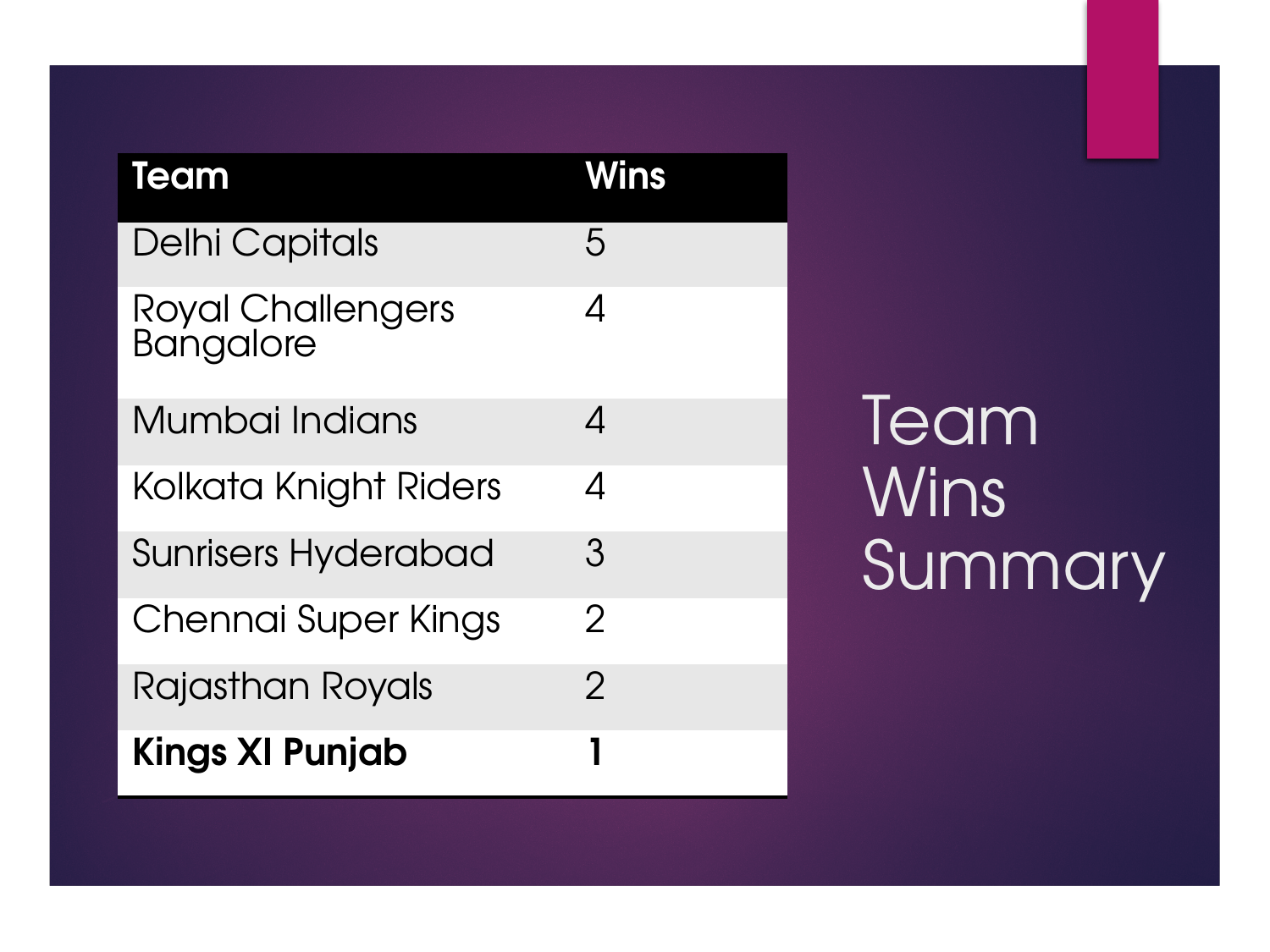

# Team Wins Summary
| Team | Wins |
| --- | --- |
| Delhi Capitals | 5 |
| Royal Challengers Bangalore | 4 |
| Mumbai Indians | 4 |
| Kolkata Knight Riders | 4 |
| Sunrisers Hyderabad | 3 |
| Chennai Super Kings | 2 |
| Rajasthan Royals | 2 |
| Kings XI Punjab | 1 |